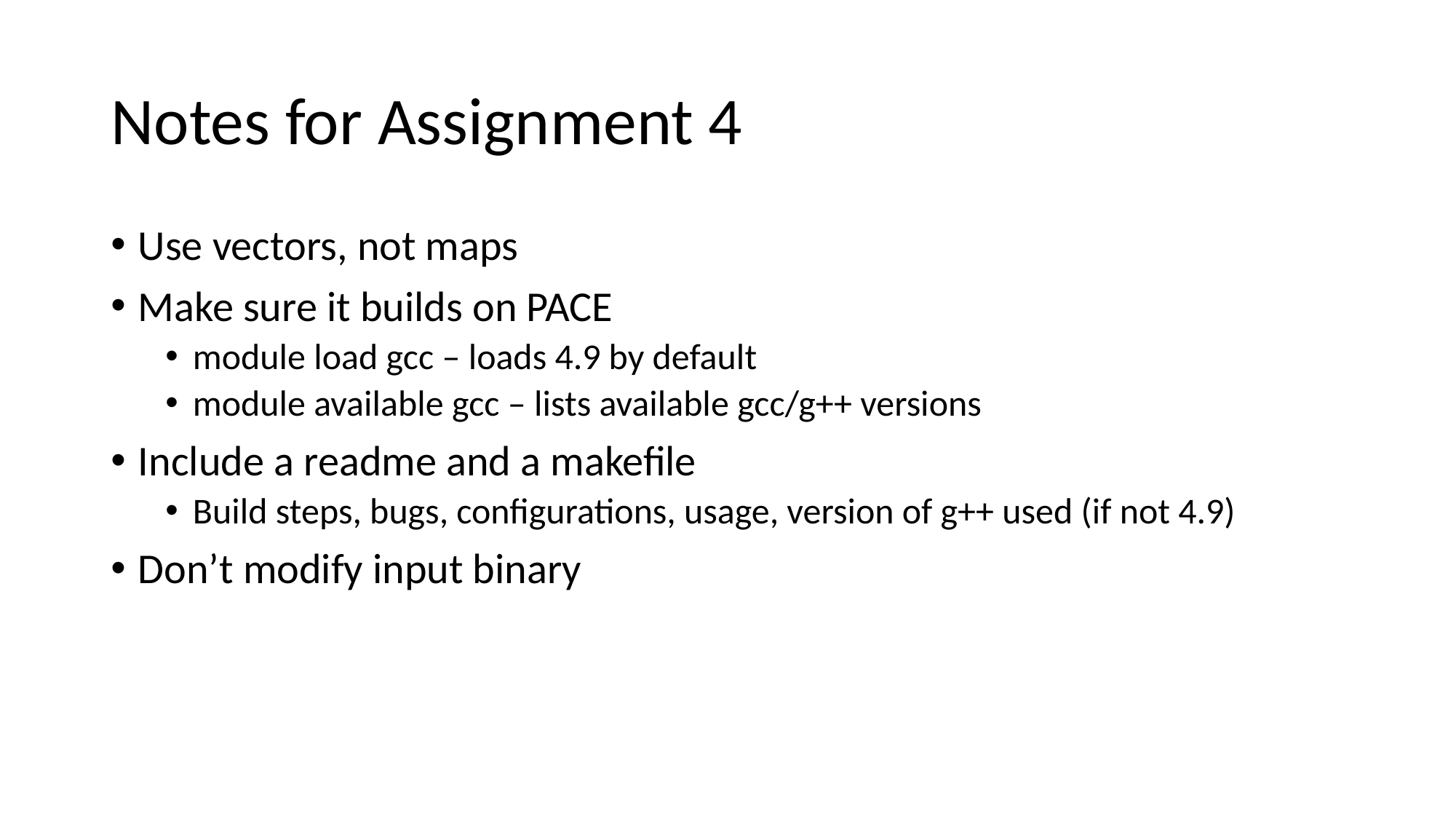

# Notes for Assignment 4
Use vectors, not maps
Make sure it builds on PACE
module load gcc – loads 4.9 by default
module available gcc – lists available gcc/g++ versions
Include a readme and a makefile
Build steps, bugs, configurations, usage, version of g++ used (if not 4.9)
Don’t modify input binary